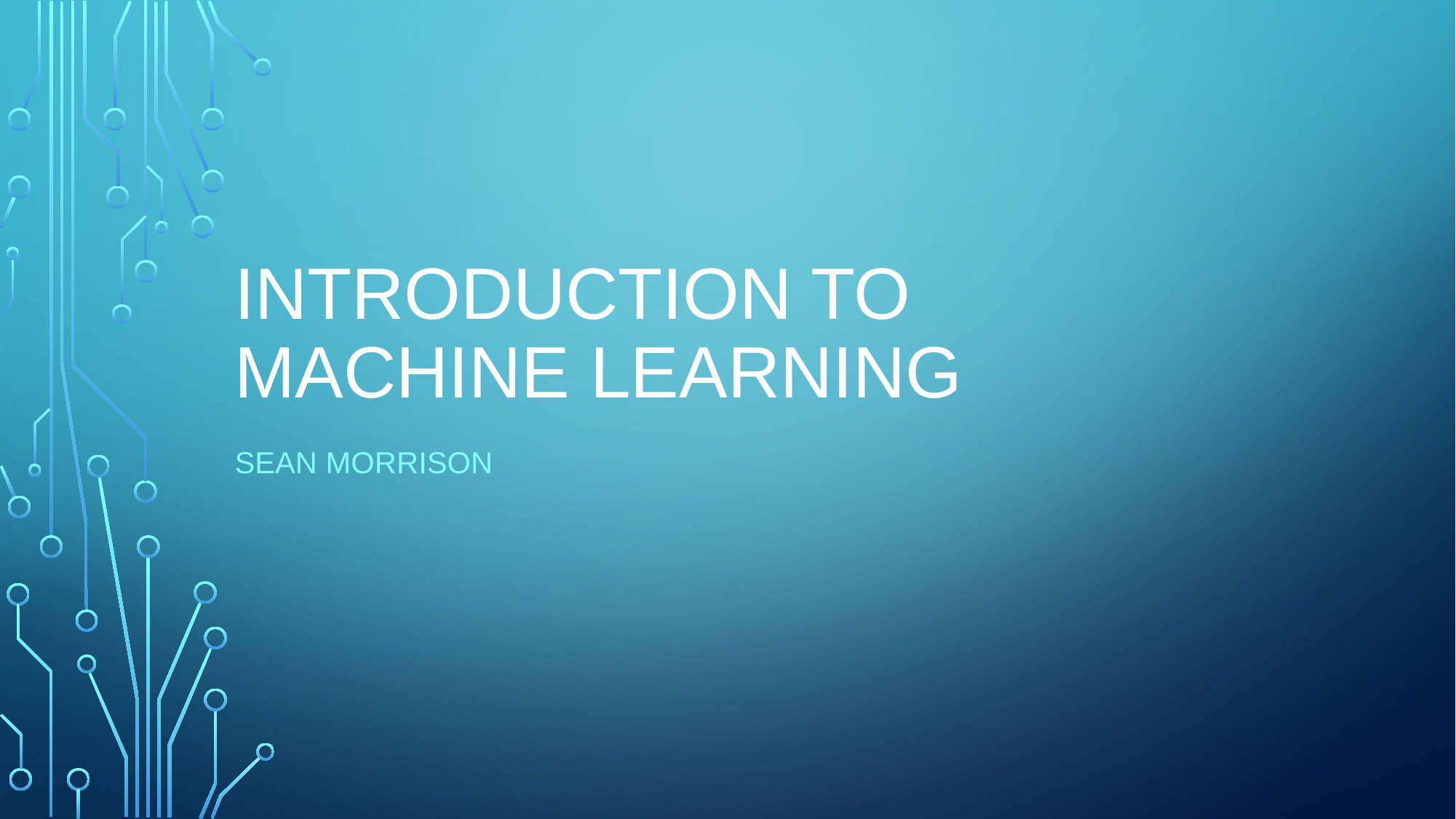

# Introduction to Machine Learning
Sean Morrison